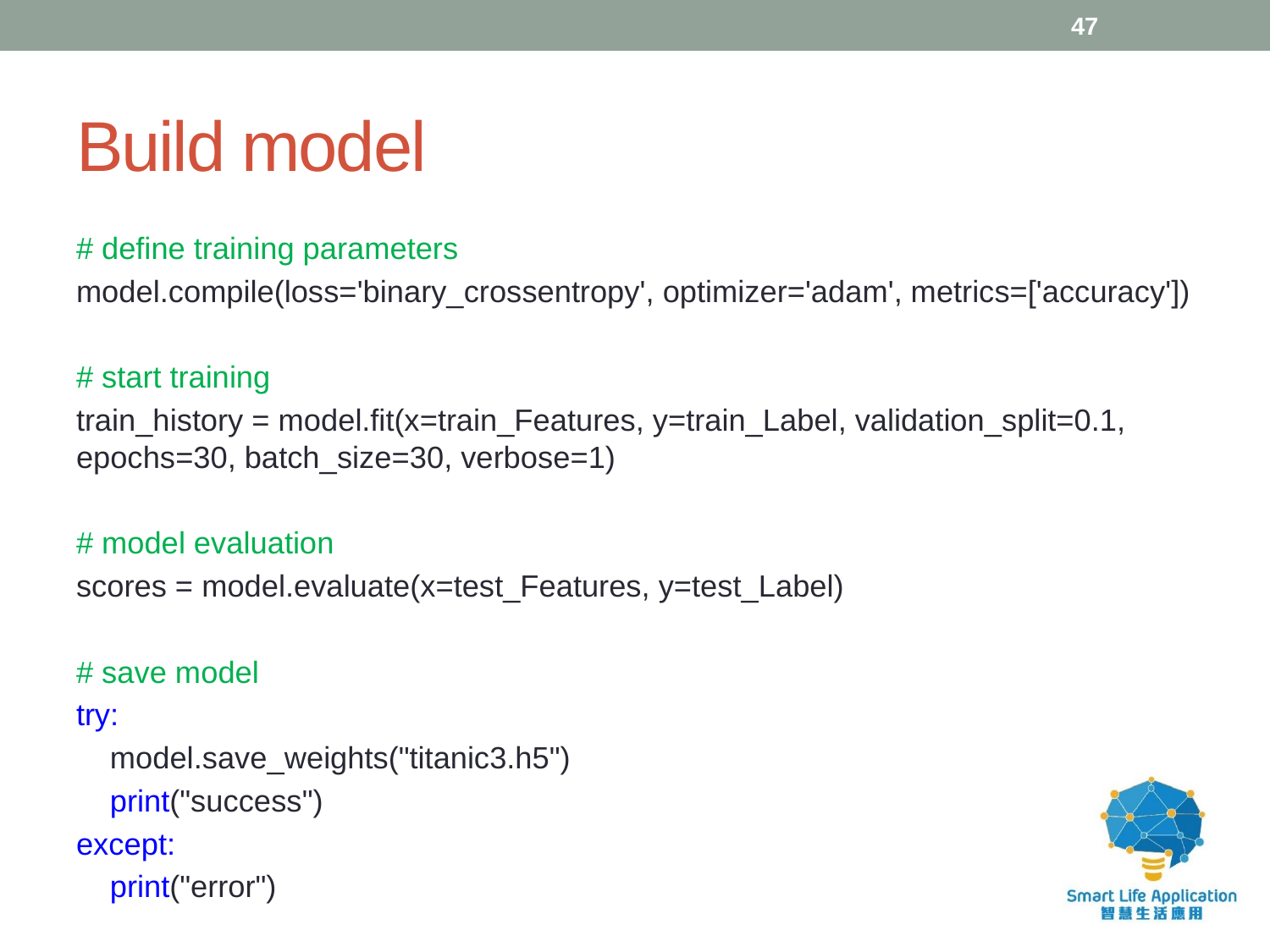

47
# Build model
# define training parameters
model.compile(loss='binary_crossentropy', optimizer='adam', metrics=['accuracy'])

# start training
train_history = model.fit(x=train_Features, y=train_Label, validation_split=0.1, epochs=30, batch_size=30, verbose=1)

# model evaluation
scores = model.evaluate(x=test_Features, y=test_Label)

# save model
try:
    model.save_weights("titanic3.h5")
    print("success")
except:
    print("error")